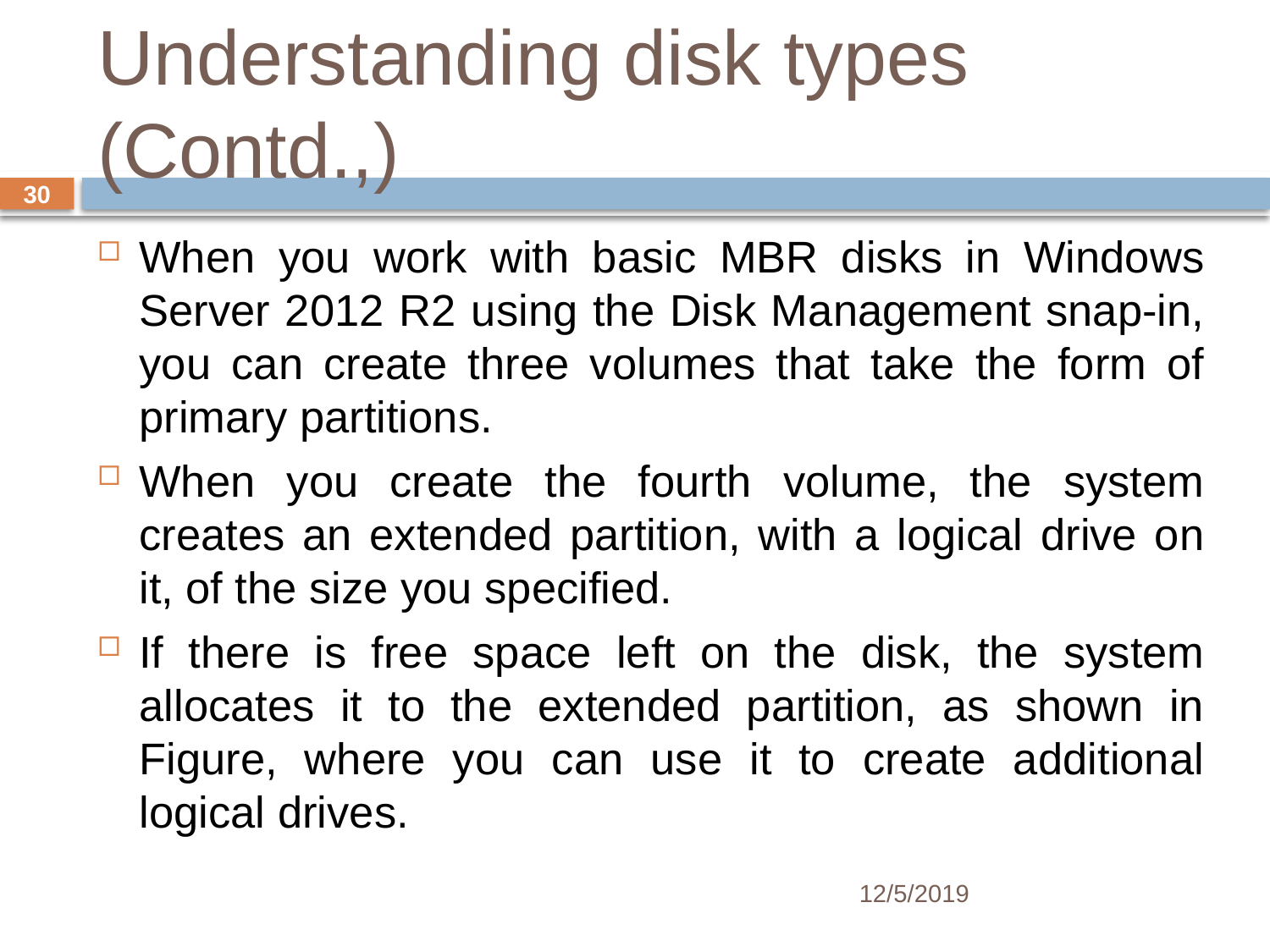

# Understanding disk types (Contd.,)
30
When you work with basic MBR disks in Windows Server 2012 R2 using the Disk Management snap-in, you can create three volumes that take the form of primary partitions.
When you create the fourth volume, the system creates an extended partition, with a logical drive on it, of the size you specified.
If there is free space left on the disk, the system allocates it to the extended partition, as shown in Figure, where you can use it to create additional logical drives.

12/5/2019